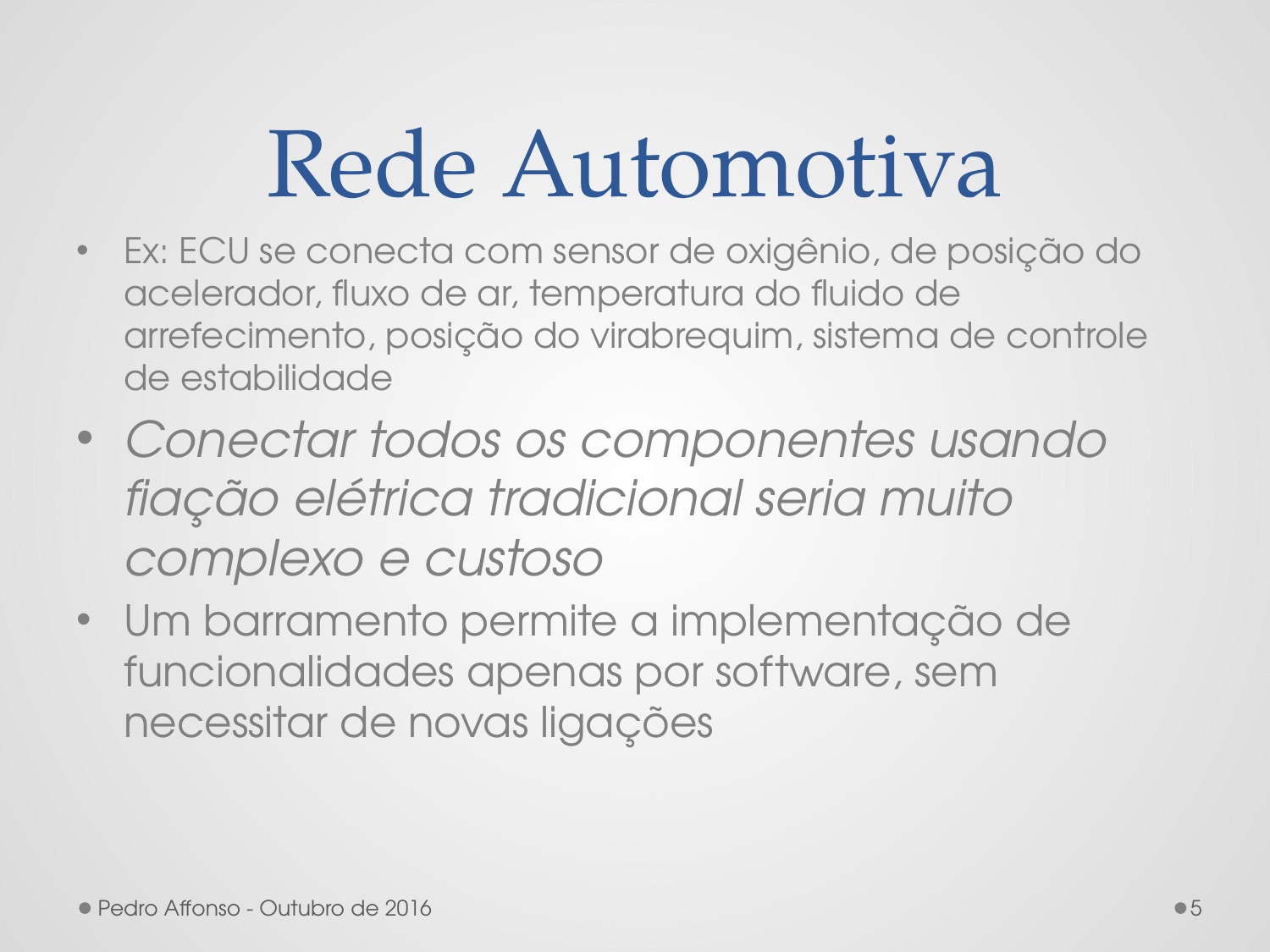

# Rede Automotiva
Ex: ECU se conecta com sensor de oxigênio, de posição do acelerador, fluxo de ar, temperatura do fluido de arrefecimento, posição do virabrequim, sistema de controle de estabilidade
Conectar todos os componentes usando fiação elétrica tradicional seria muito complexo e custoso
Um barramento permite a implementação de funcionalidades apenas por software, sem necessitar de novas ligações

Pedro Affonso - Outubro de 2016
5